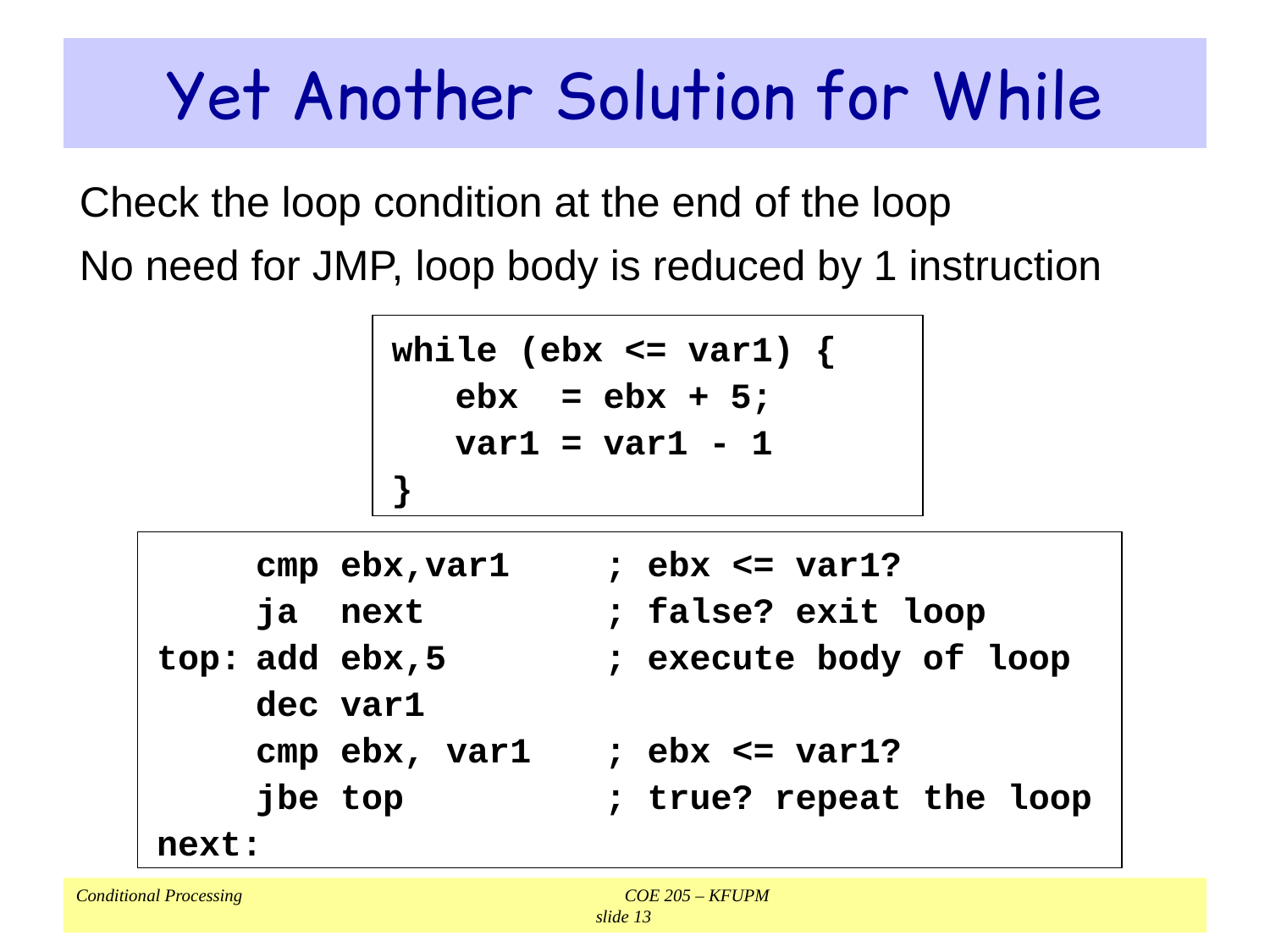

# Yet Another Solution for While
Check the loop condition at the end of the loop
No need for JMP, loop body is reduced by 1 instruction
while (ebx <= var1) {
	ebx  = ebx + 5;
	var1 = var1 - 1
}
	cmp ebx,var1	; ebx <= var1?
	ja  next	; false? exit loop
top:	add ebx,5	; execute body of loop
	dec var1
	cmp ebx, var1	; ebx <= var1?
	jbe top	; true? repeat the loop
next: